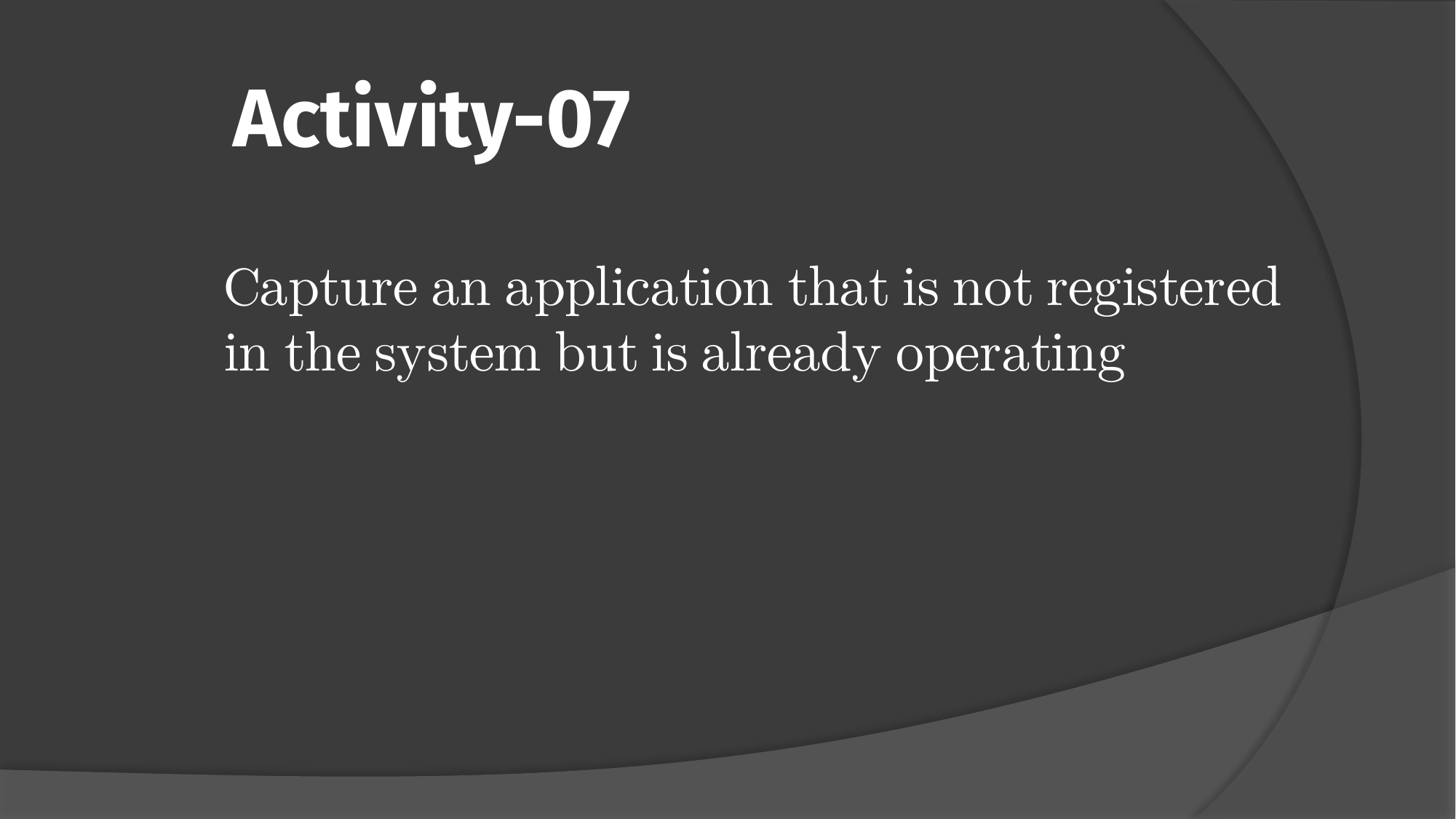

# Activity-07
Capture an application that is not registered in the system but is already operating